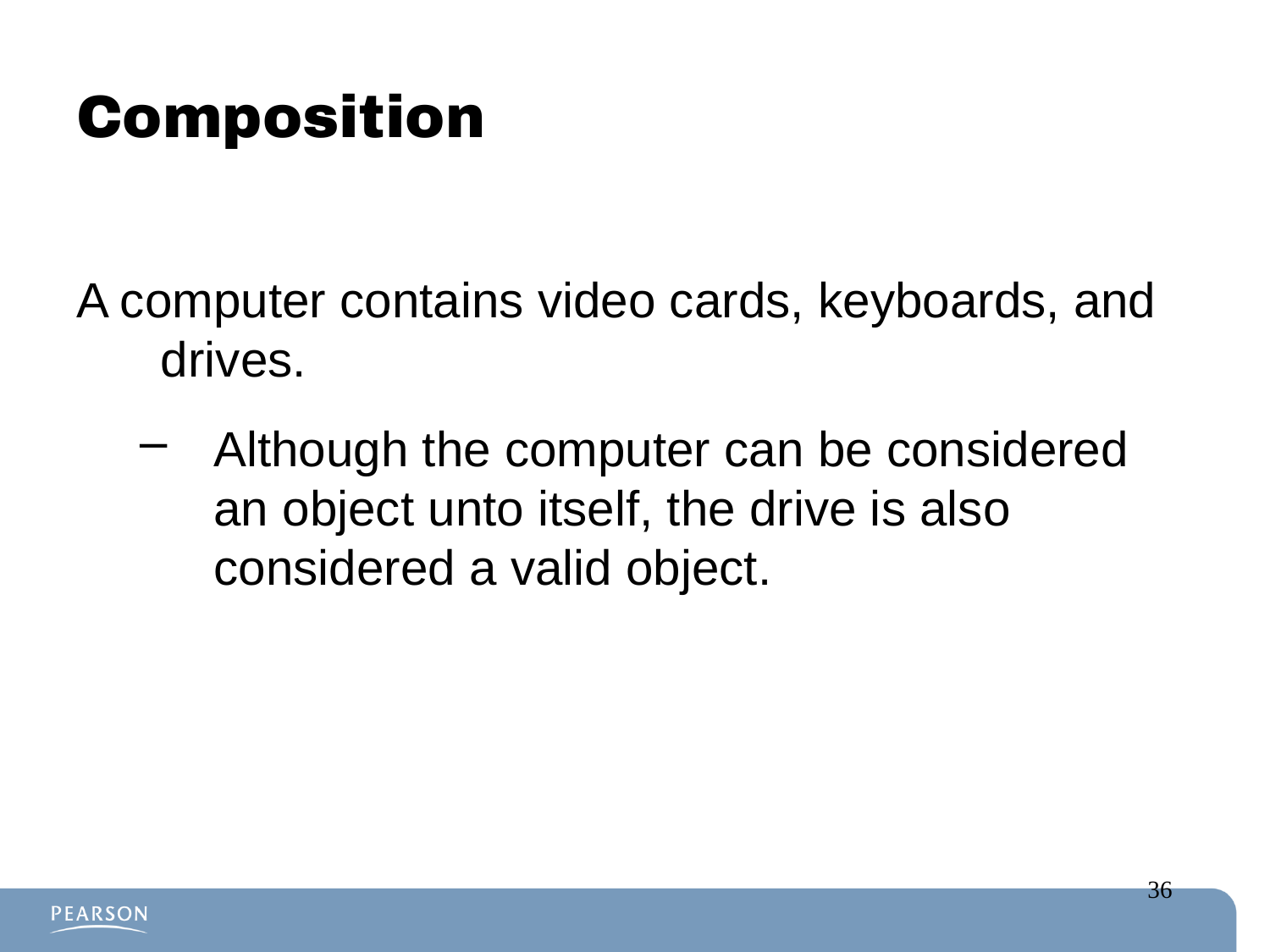

# Composition
A computer contains video cards, keyboards, and drives.
Although the computer can be considered an object unto itself, the drive is also considered a valid object.

36